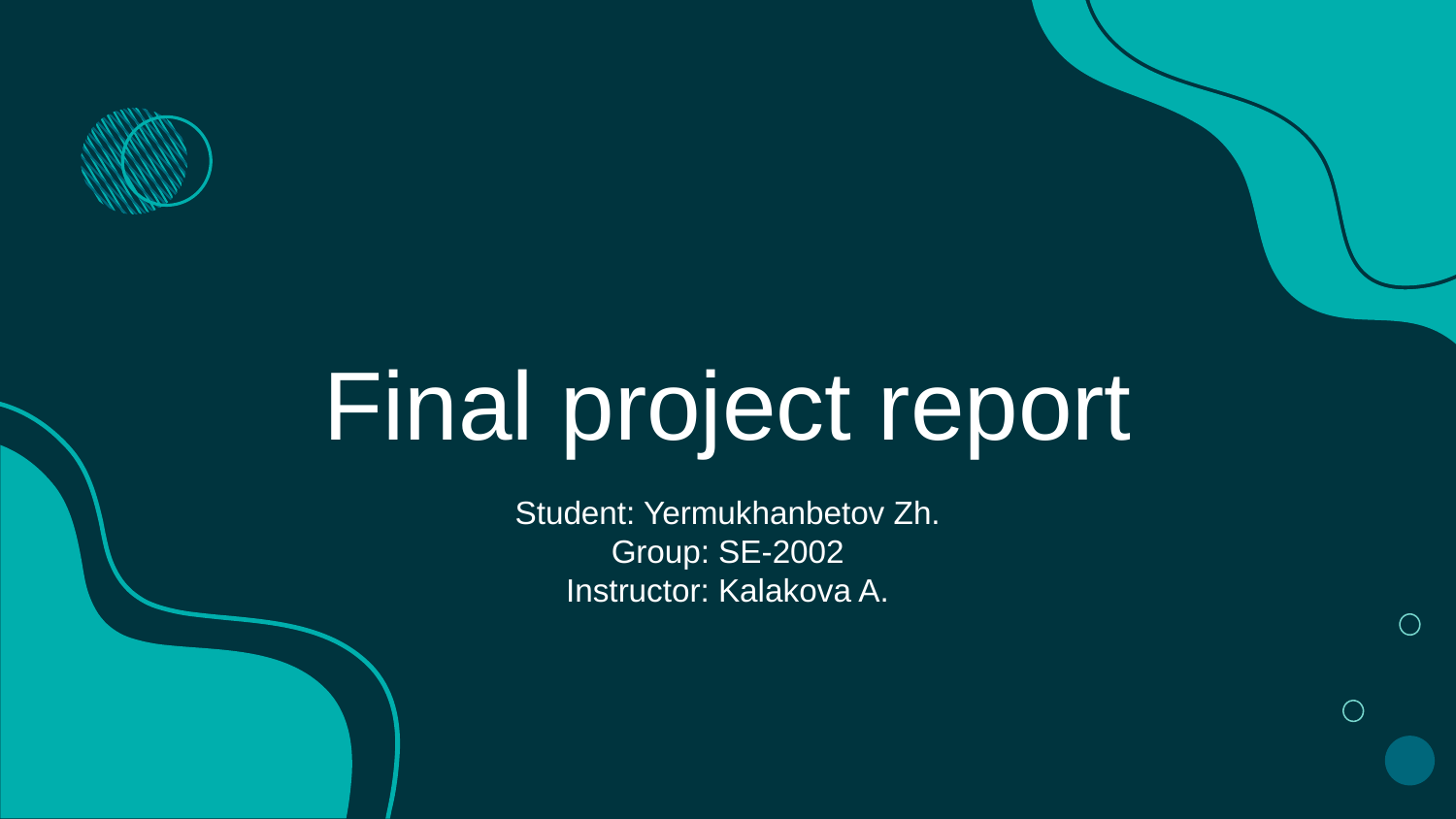

# Final project report
Student: Yermukhanbetov Zh.
Group: SE-2002
Instructor: Kalakova A.